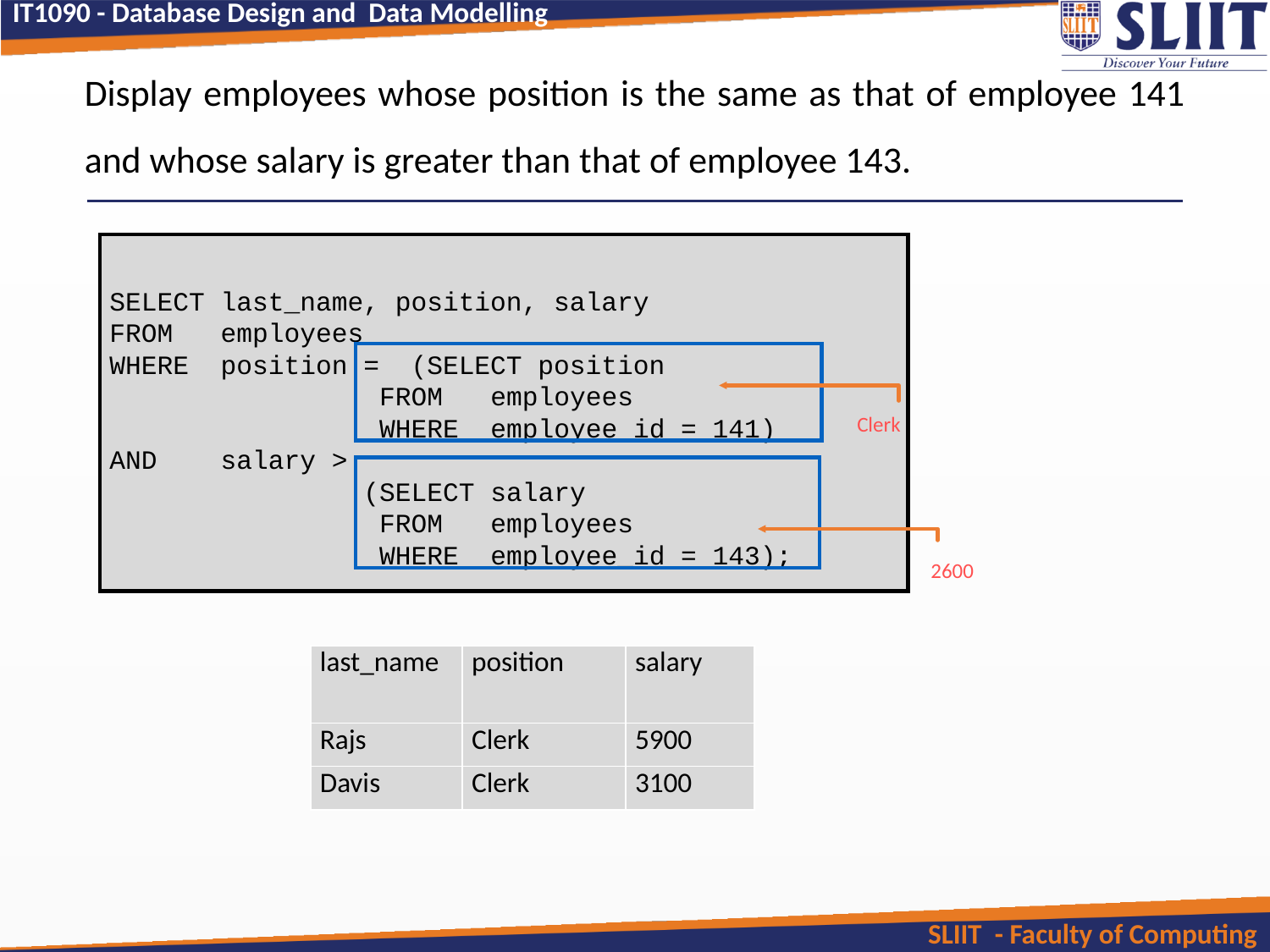

# Display employees whose position is the same as that of employee 141 and whose salary is greater than that of employee 143.

SELECT last_name, position, salary
FROM   employees
WHERE  position =  (SELECT position
                 FROM   employees
                 WHERE  employee_id = 141)
AND    salary >
                (SELECT salary
                 FROM   employees
                 WHERE  employee_id = 143);

Clerk

2600
| last\_name | position | salary |
| --- | --- | --- |
| Rajs | Clerk | 5900 |
| Davis | Clerk | 3100 |